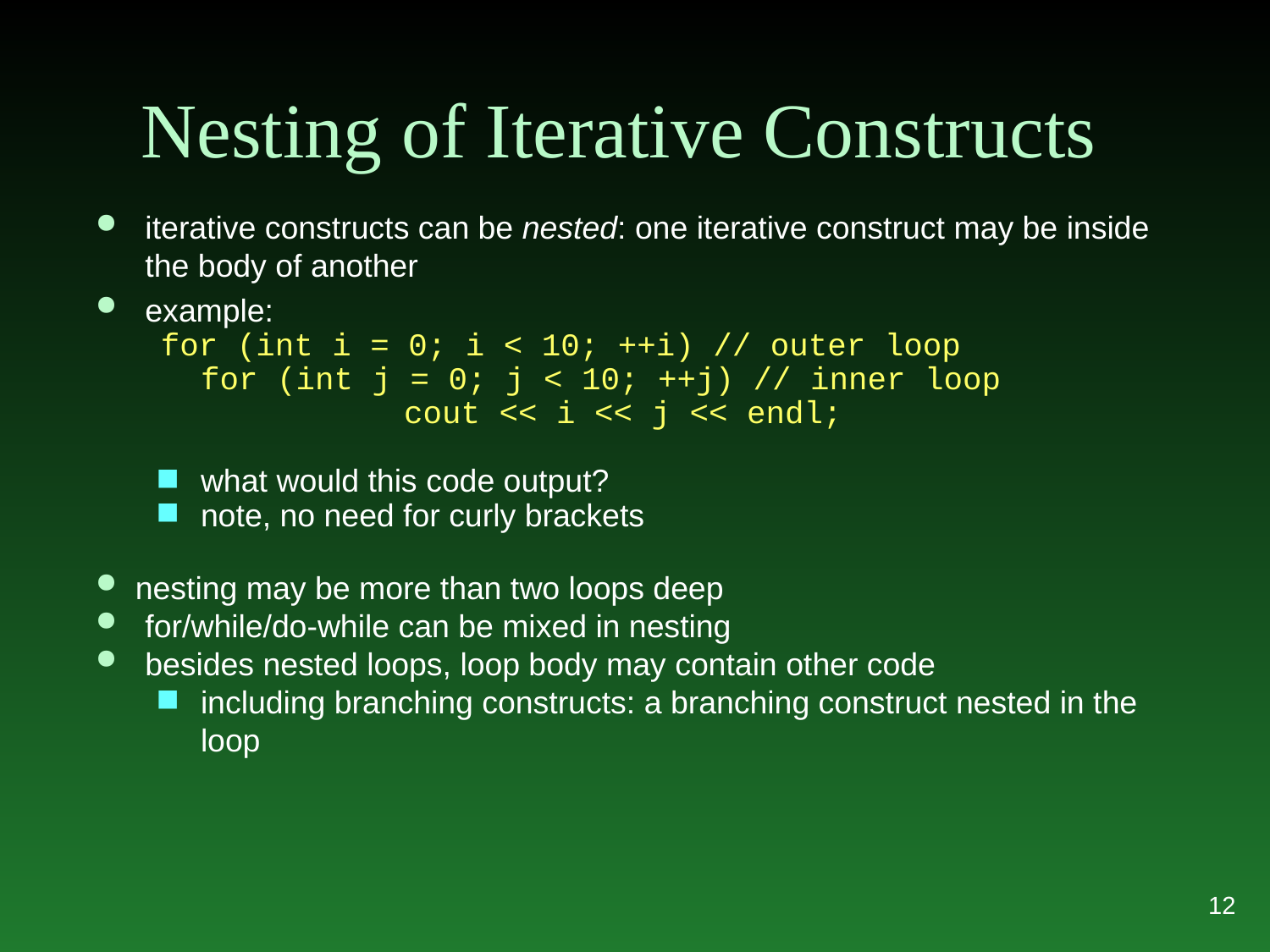

# Nesting of Iterative Constructs
iterative constructs can be nested: one iterative construct may be inside the body of another
example:
for (int i = 0; i < 10; ++i) // outer loop
	for (int j = 0; j < 10; ++j) // inner loop
		    cout << i << j << endl;
what would this code output?
note, no need for curly brackets

nesting may be more than two loops deep
for/while/do-while can be mixed in nesting
besides nested loops, loop body may contain other code
including branching constructs: a branching construct nested in the loop
12